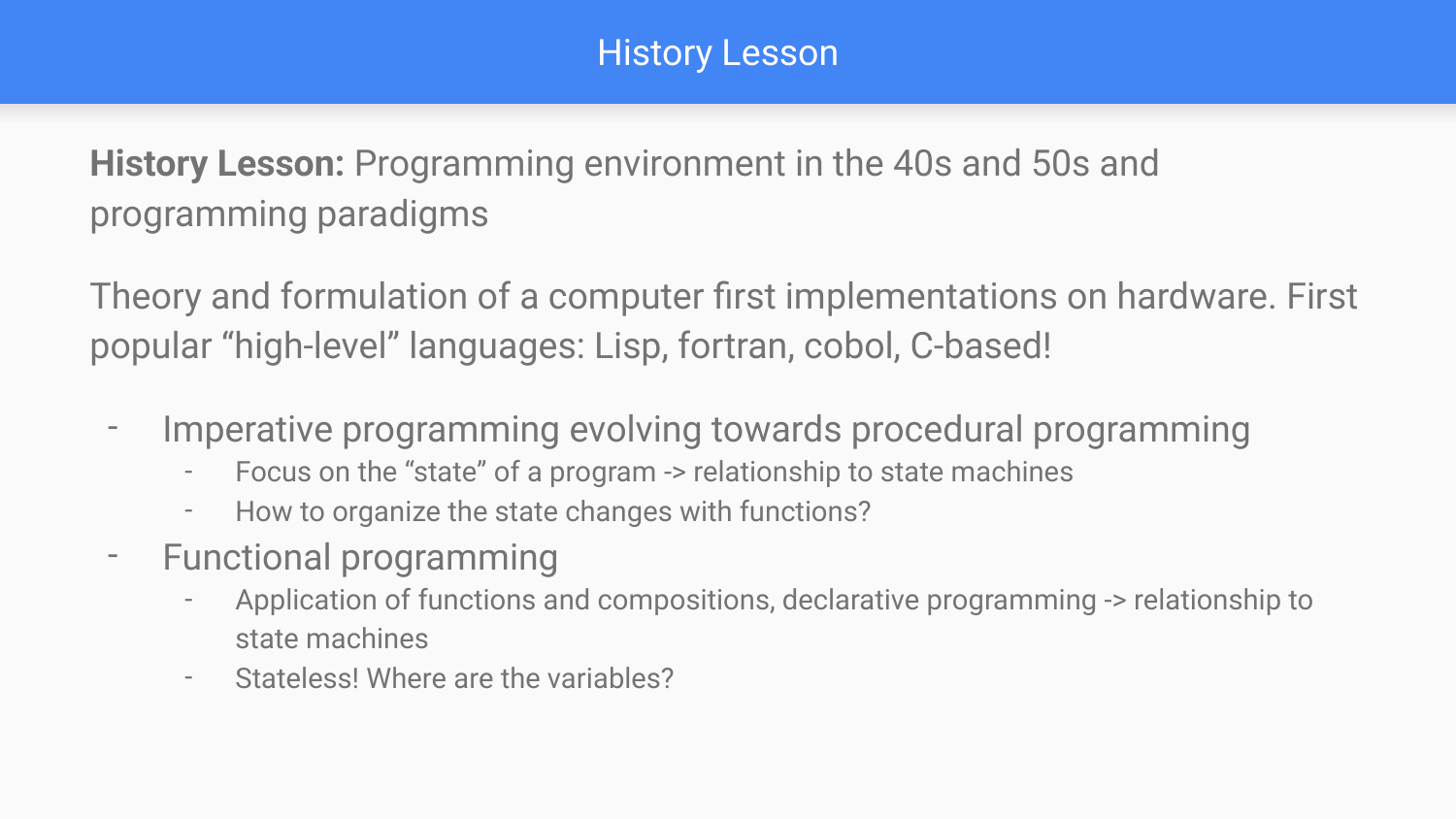

# History Lesson
History Lesson: Programming environment in the 40s and 50s and programming paradigms
Theory and formulation of a computer first implementations on hardware. First popular “high-level” languages: Lisp, fortran, cobol, C-based!
Imperative programming evolving towards procedural programming
Focus on the “state” of a program -> relationship to state machines
How to organize the state changes with functions?
Functional programming
Application of functions and compositions, declarative programming -> relationship to state machines
Stateless! Where are the variables?